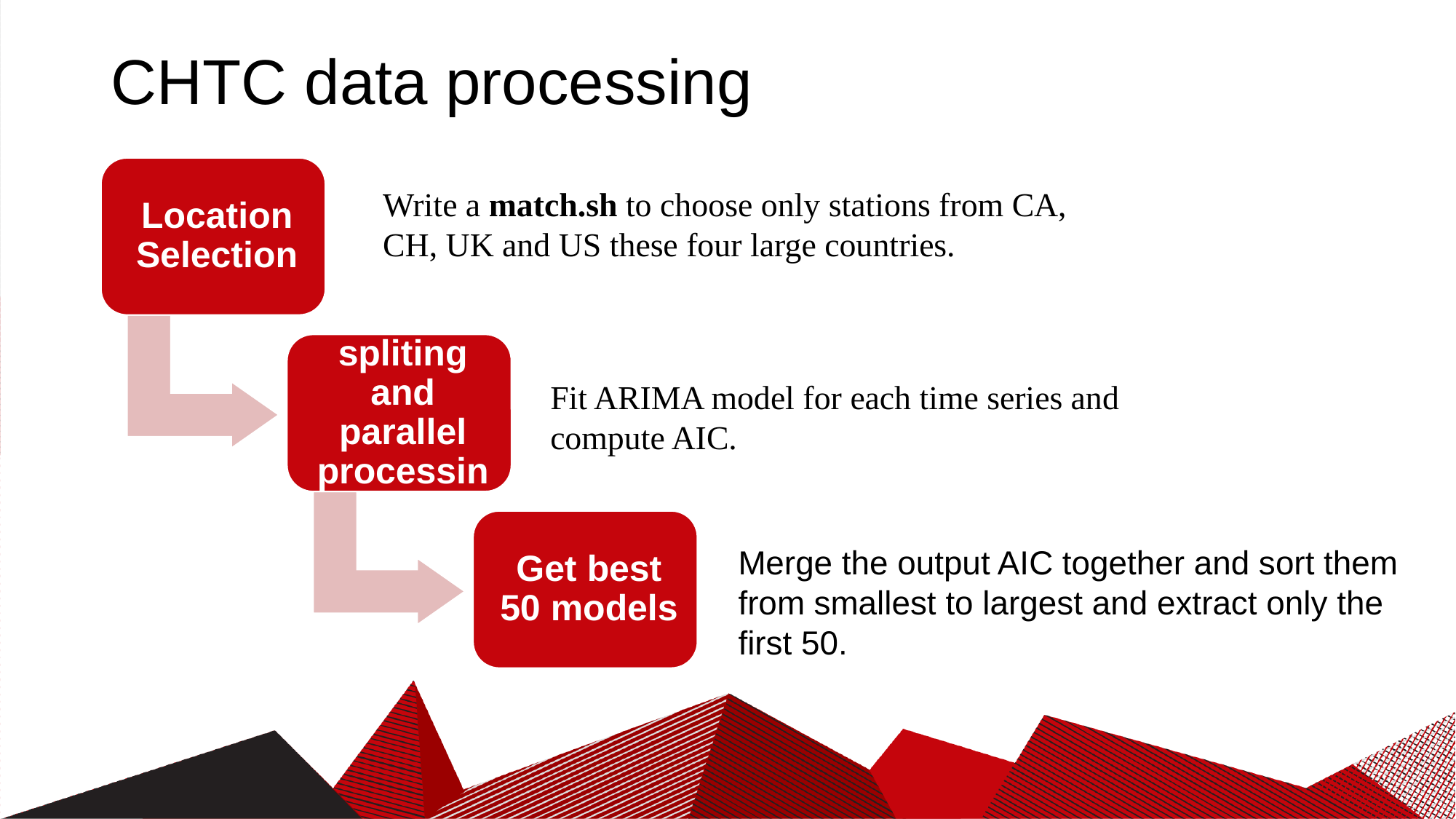

# CHTC data processing
Location Selection
Data spliting and parallel processing
Get best 50 models
Write a match.sh to choose only stations from CA, CH, UK and US these four large countries.
Fit ARIMA model for each time series and compute AIC.
Merge the output AIC together and sort them from smallest to largest and extract only the first 50.